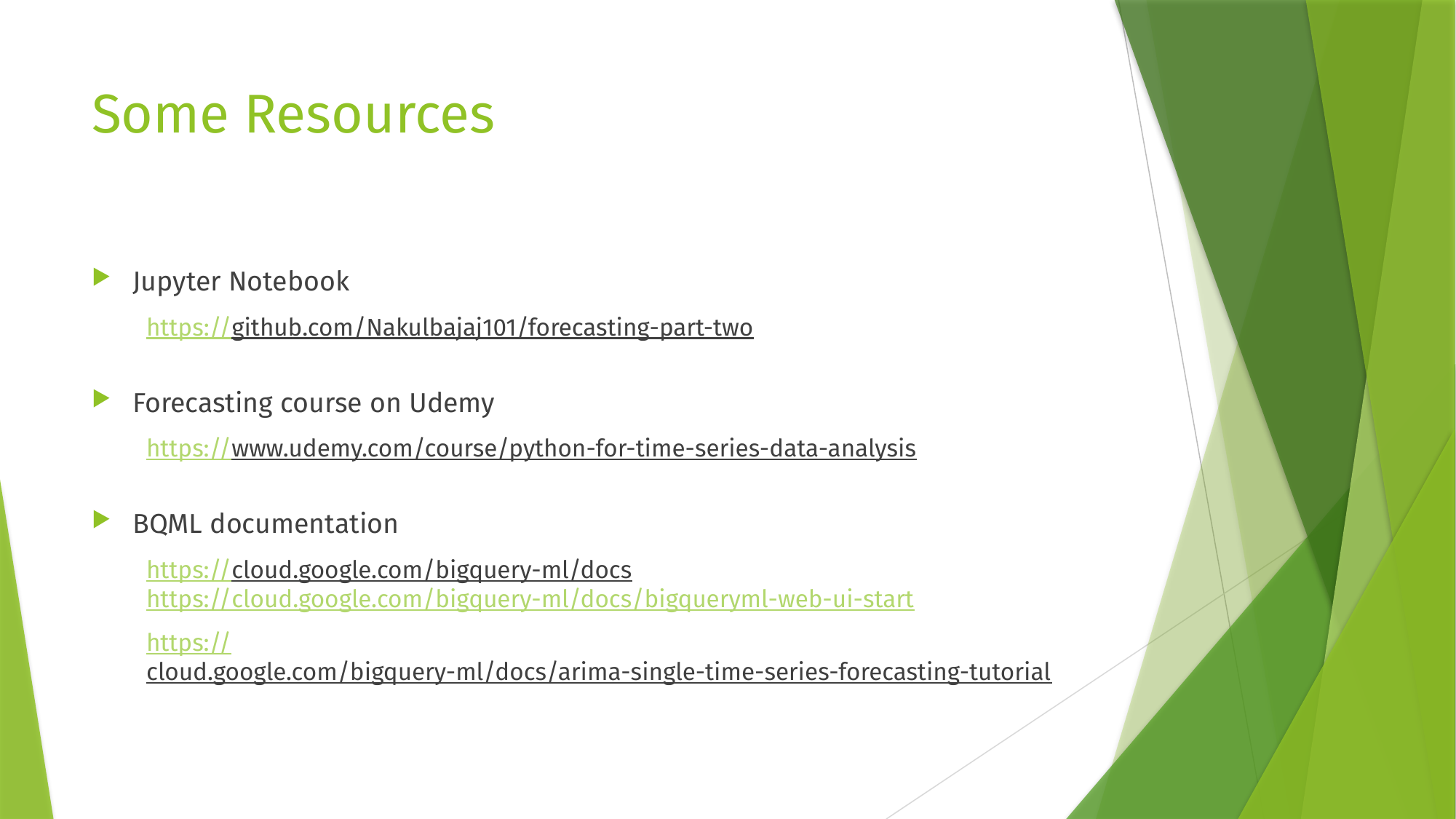

# Some Resources
Jupyter Notebook
https://github.com/Nakulbajaj101/forecasting-part-two
Forecasting course on Udemy
https://www.udemy.com/course/python-for-time-series-data-analysis
BQML documentation
https://cloud.google.com/bigquery-ml/docs
https://cloud.google.com/bigquery-ml/docs/bigqueryml-web-ui-start
https://cloud.google.com/bigquery-ml/docs/arima-single-time-series-forecasting-tutorial